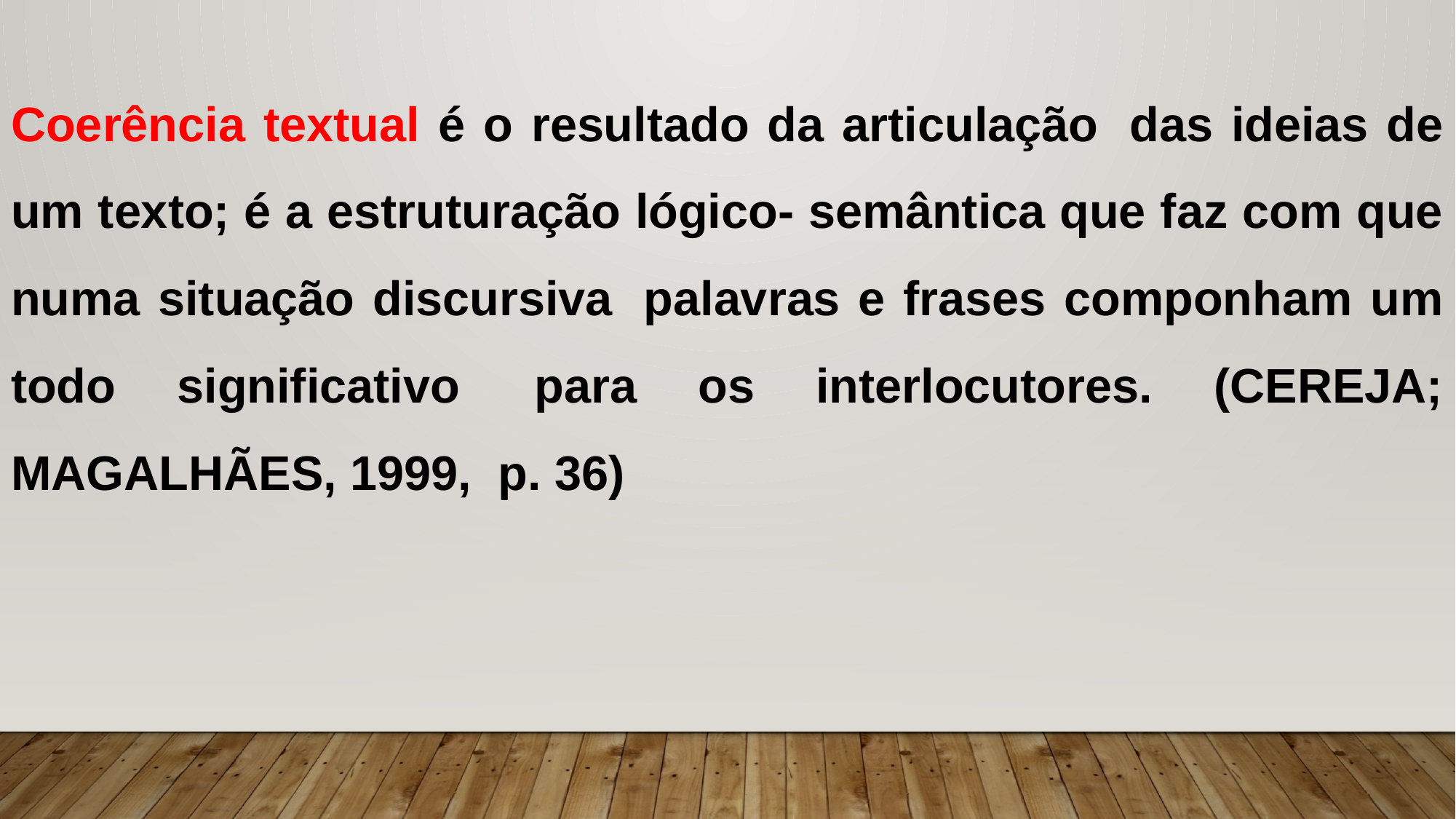

Coerência textual é o resultado da articulação  das ideias de um texto; é a estruturação lógico- semântica que faz com que numa situação discursiva  palavras e frases componham um todo significativo  para os interlocutores. (CEREJA; MAGALHÃES, 1999,  p. 36)